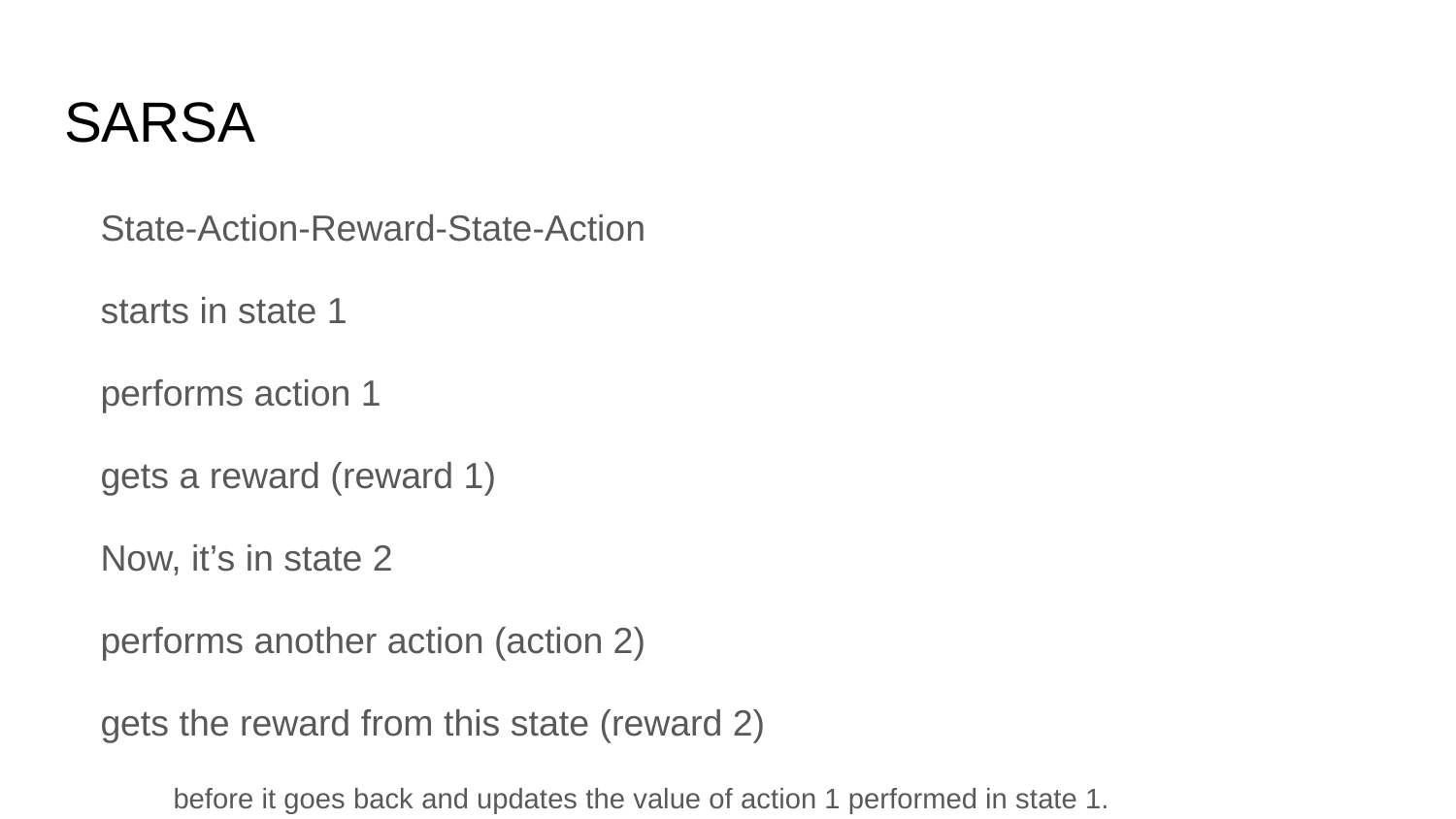

# SARSA
State-Action-Reward-State-Action
starts in state 1
performs action 1
gets a reward (reward 1)
Now, it’s in state 2
performs another action (action 2)
gets the reward from this state (reward 2)
before it goes back and updates the value of action 1 performed in state 1.